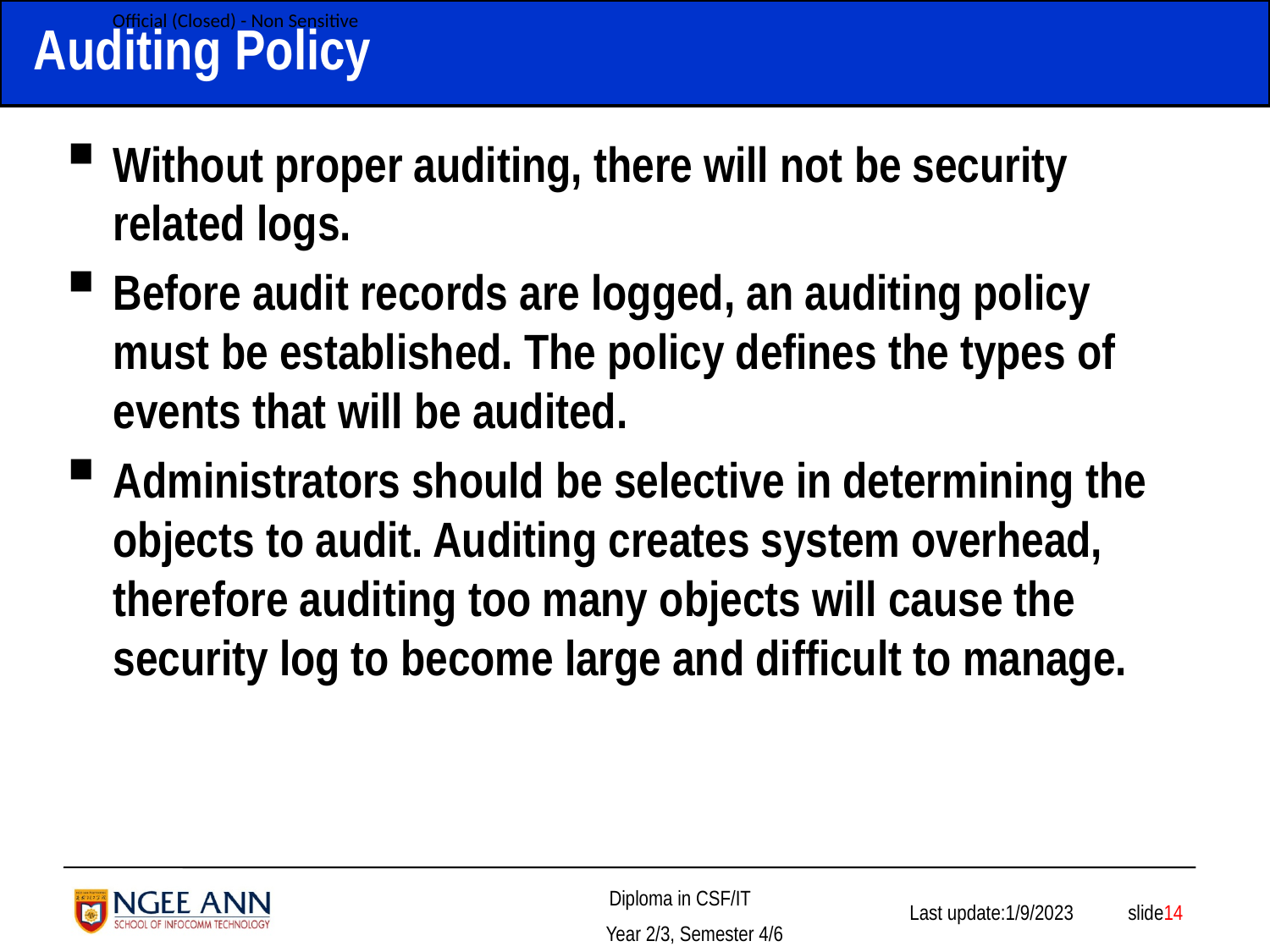

# Auditing Policy
Without proper auditing, there will not be security related logs.
Before audit records are logged, an auditing policy must be established. The policy defines the types of events that will be audited.
Administrators should be selective in determining the objects to audit. Auditing creates system overhead, therefore auditing too many objects will cause the security log to become large and difficult to manage.

    slide14